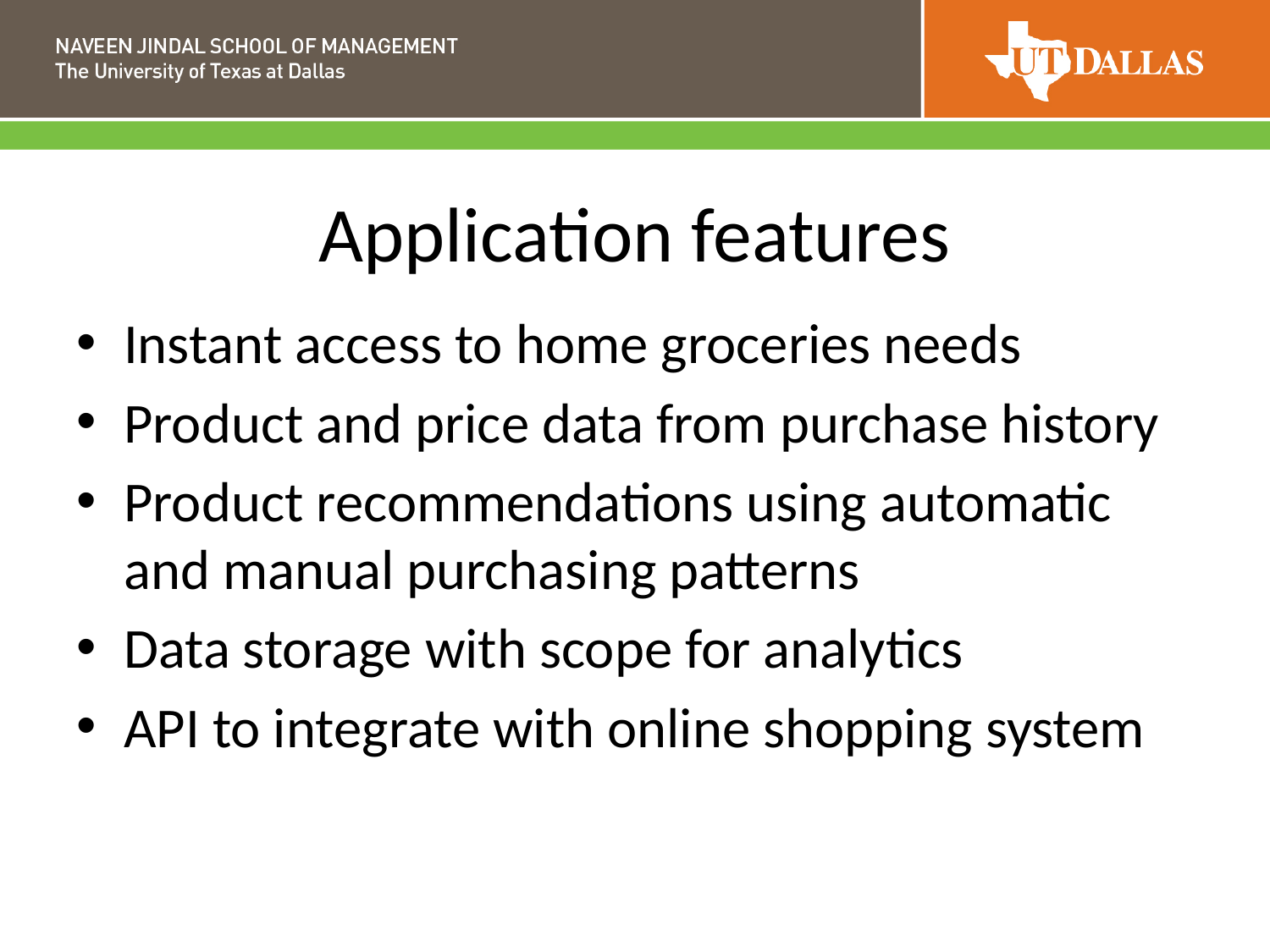

# Application features

Instant access to home groceries needs
Product and price data from purchase history
Product recommendations using automatic and manual purchasing patterns
Data storage with scope for analytics
API to integrate with online shopping system